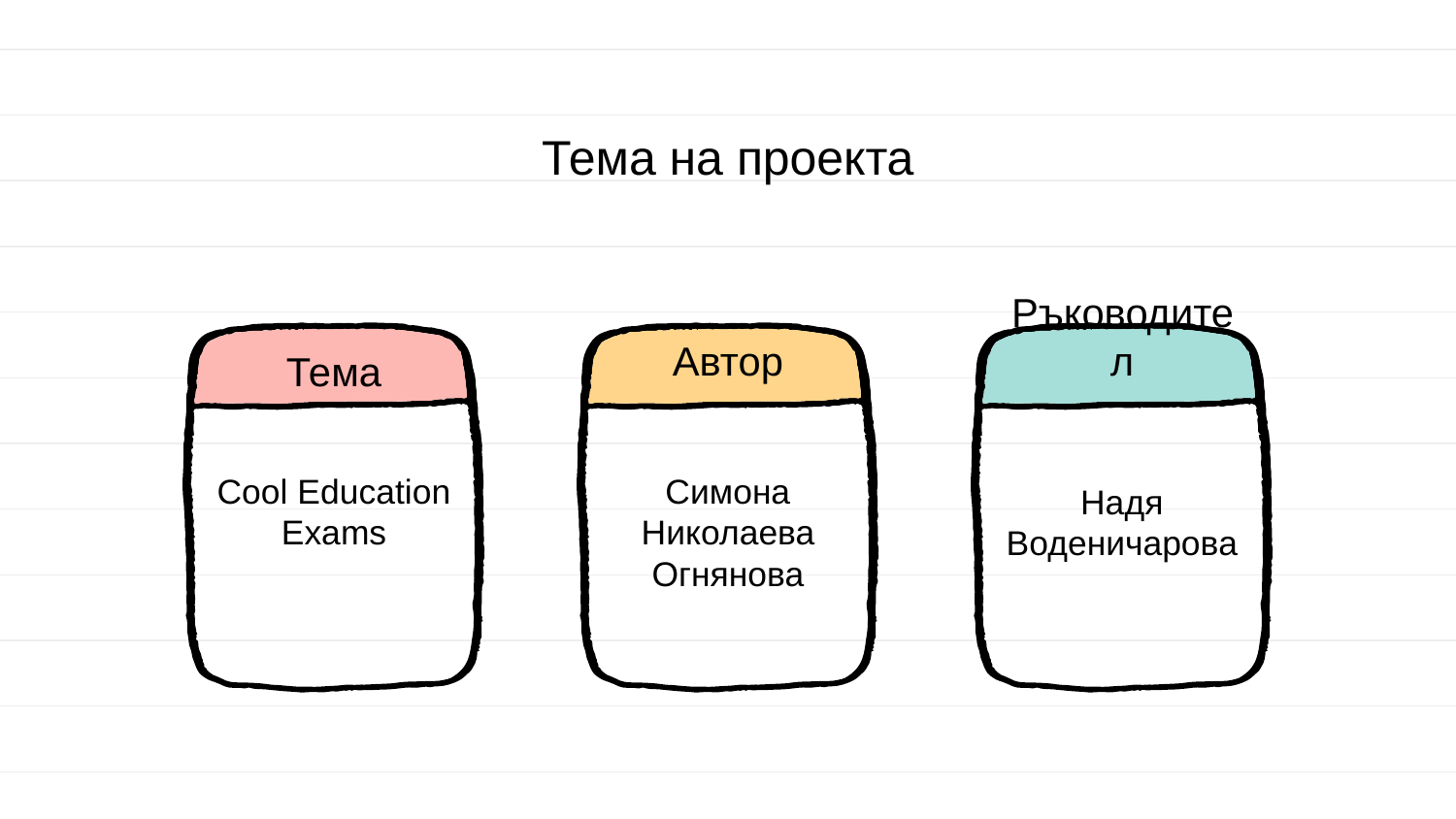

Тема на проекта
Автор
Ръководител
# Тема

Cool Education Exams
Симона Николаева Огнянова

Надя
Воденичарова